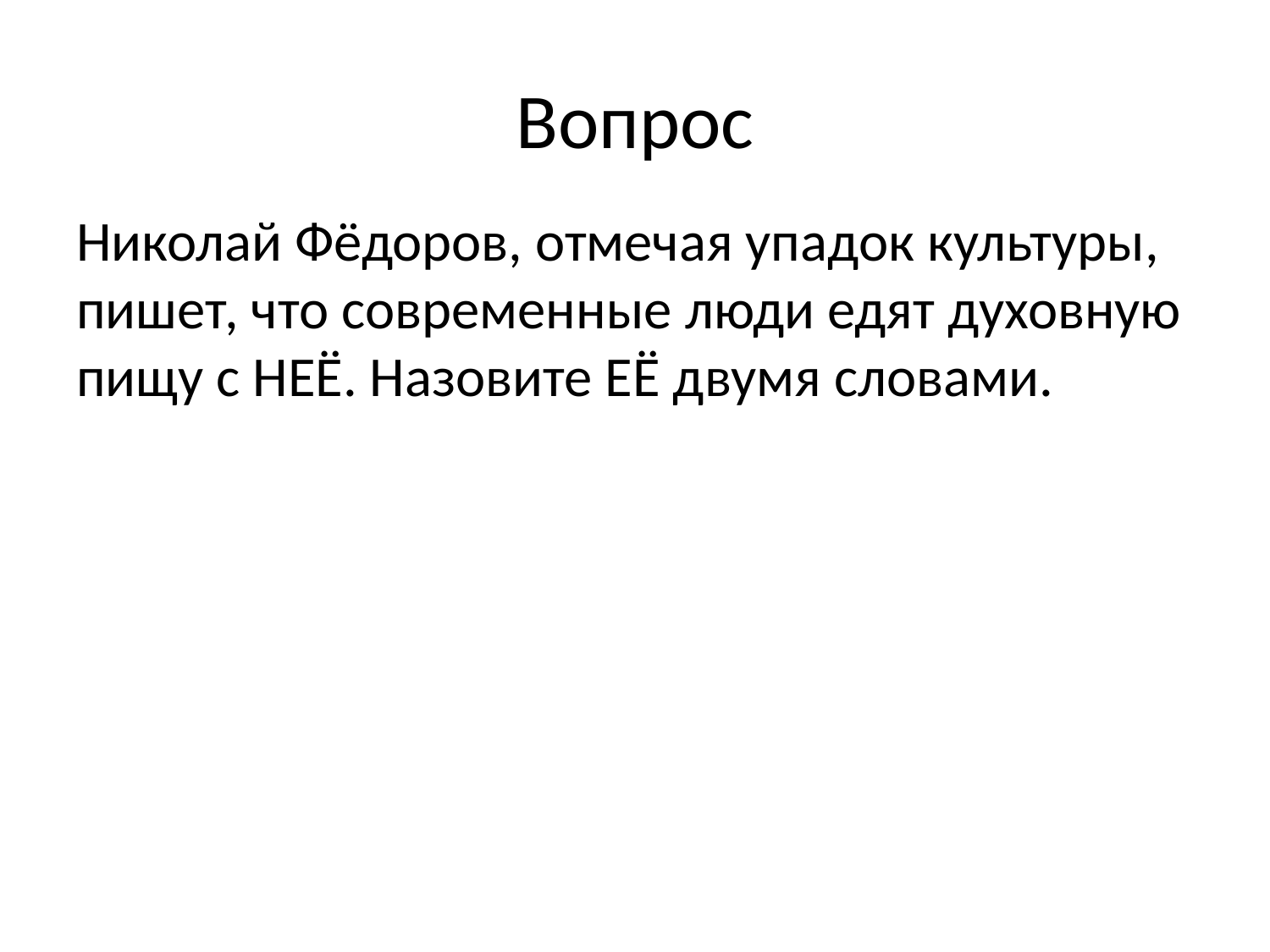

# Вопрос
Николай Фёдоров, отмечая упадок культуры, пишет, что современные люди едят духовную пищу с НЕЁ. Назовите ЕЁ двумя словами.